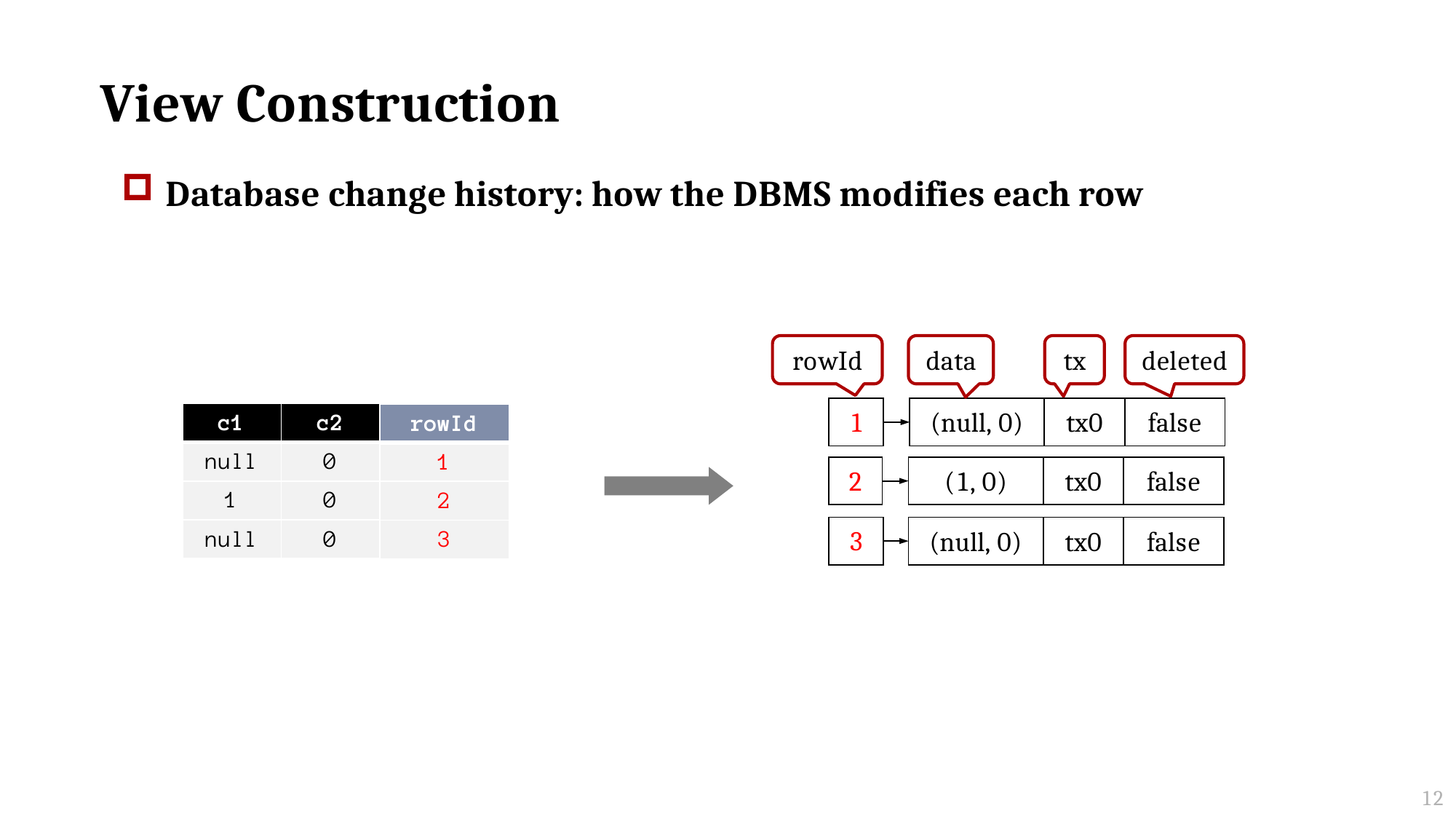

# View Construction
Database change history: how the DBMS modifies each row

deleted
tx
rowId
data
| 1 |
| --- |
| (null, 0) | tx0 | false |
| --- | --- | --- |
| c1 | c2 |
| --- | --- |
| null | 0 |
| 1 | 0 |
| null | 0 |
| c1 | c2 | rowId |
| --- | --- | --- |
| null | 0 | 1 |
| 1 | 0 | 2 |
| null | 0 | 3 |

| 2 |
| --- |
| (1, 0) | tx0 | false |
| --- | --- | --- |
| 3 |
| --- |
| (null, 0) | tx0 | false |
| --- | --- | --- |
12